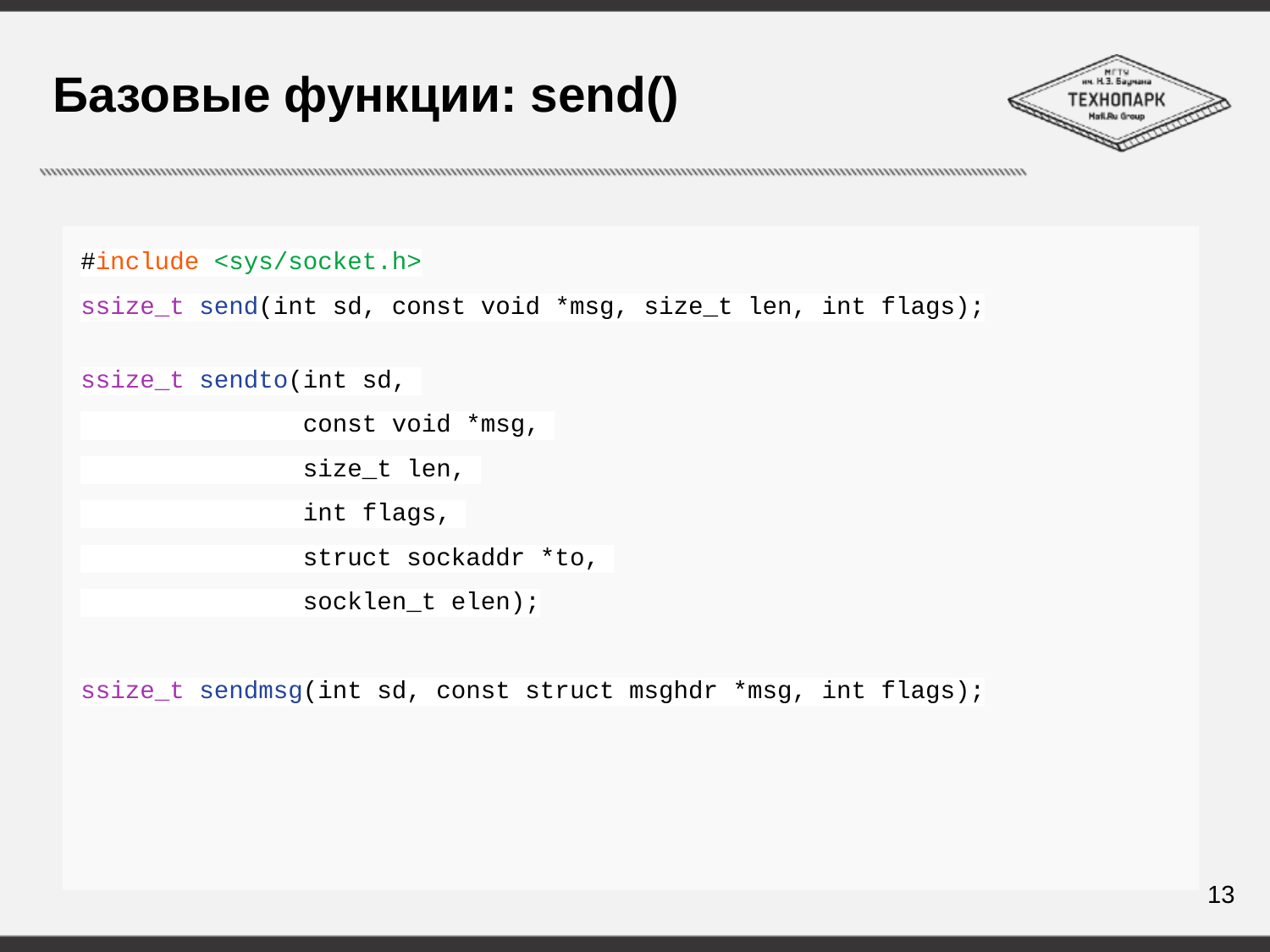

# Базовые функции: send()
#include <sys/socket.h>
ssize_t send(int sd, const void *msg, size_t len, int flags);
ssize_t sendto(int sd,
               const void *msg,
               size_t len,
               int flags,
               struct sockaddr *to,
               socklen_t еlen);
ssize_t sendmsg(int sd, const struct msghdr *msg, int flags);
13